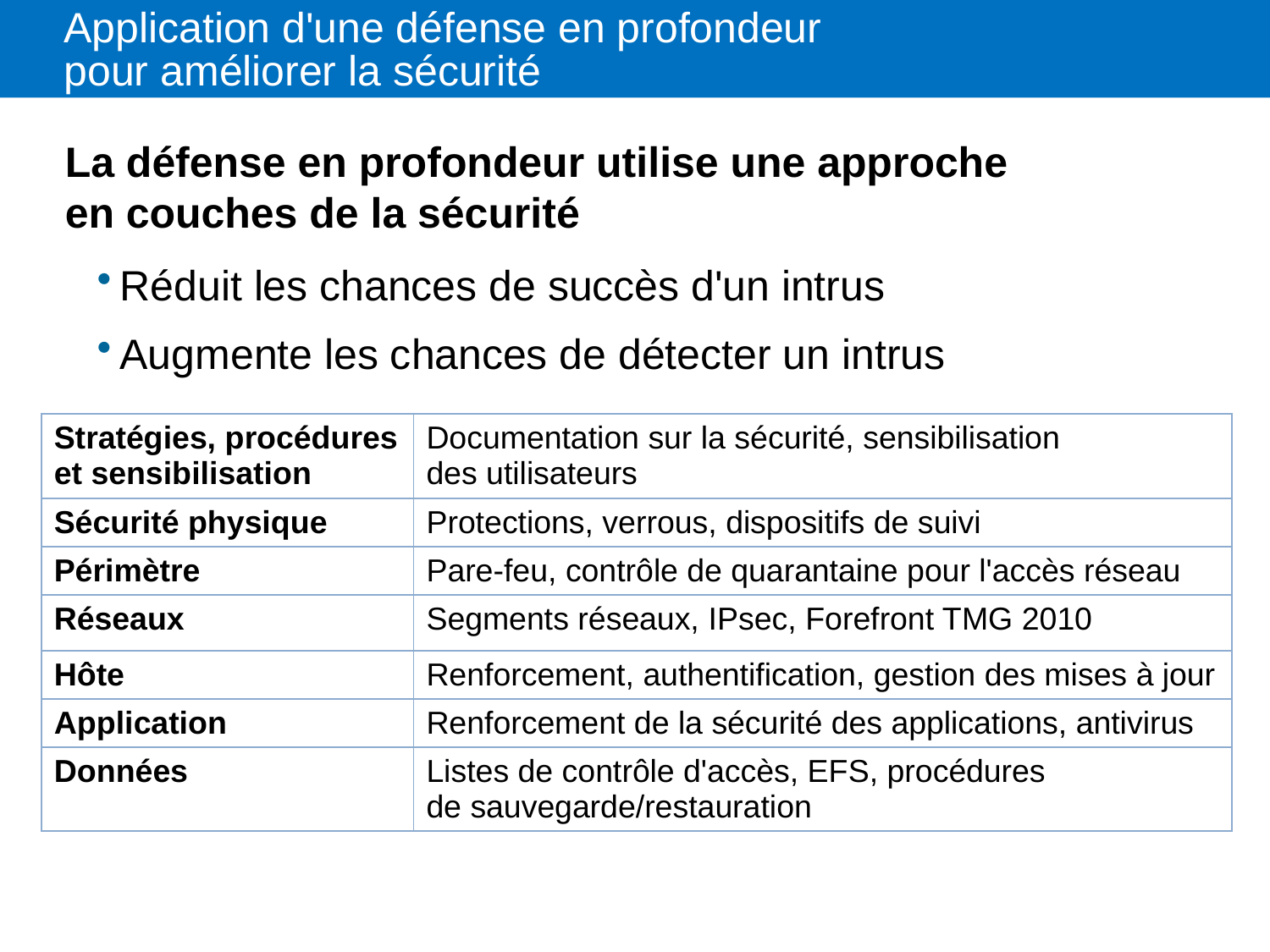

# Application d'une défense en profondeur pour améliorer la sécurité
La défense en profondeur utilise une approche en couches de la sécurité
Réduit les chances de succès d'un intrus
Augmente les chances de détecter un intrus
| Stratégies, procédures et sensibilisation | Documentation sur la sécurité, sensibilisation des utilisateurs |
| --- | --- |
| Sécurité physique | Protections, verrous, dispositifs de suivi |
| Périmètre | Pare-feu, contrôle de quarantaine pour l'accès réseau |
| Réseaux | Segments réseaux, IPsec, Forefront TMG 2010 |
| Hôte | Renforcement, authentification, gestion des mises à jour |
| Application | Renforcement de la sécurité des applications, antivirus |
| Données | Listes de contrôle d'accès, EFS, procédures de sauvegarde/restauration |